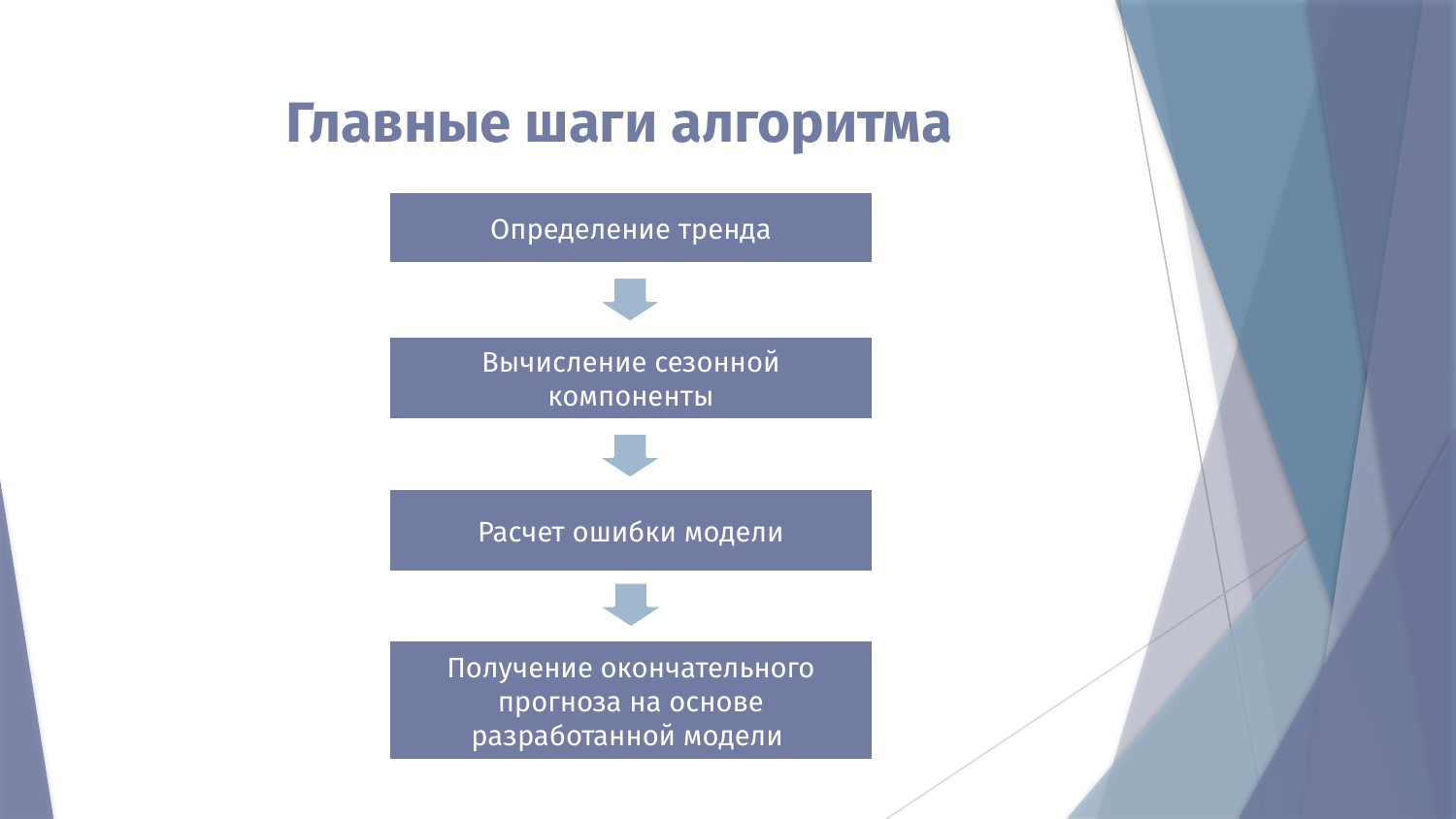

# Главные шаги алгоритма
Определение тренда
Определяем тренд

Вычисление сезонной компоненты

Расчет ошибки модели

Получение окончательного прогноза на основе разработанной модели